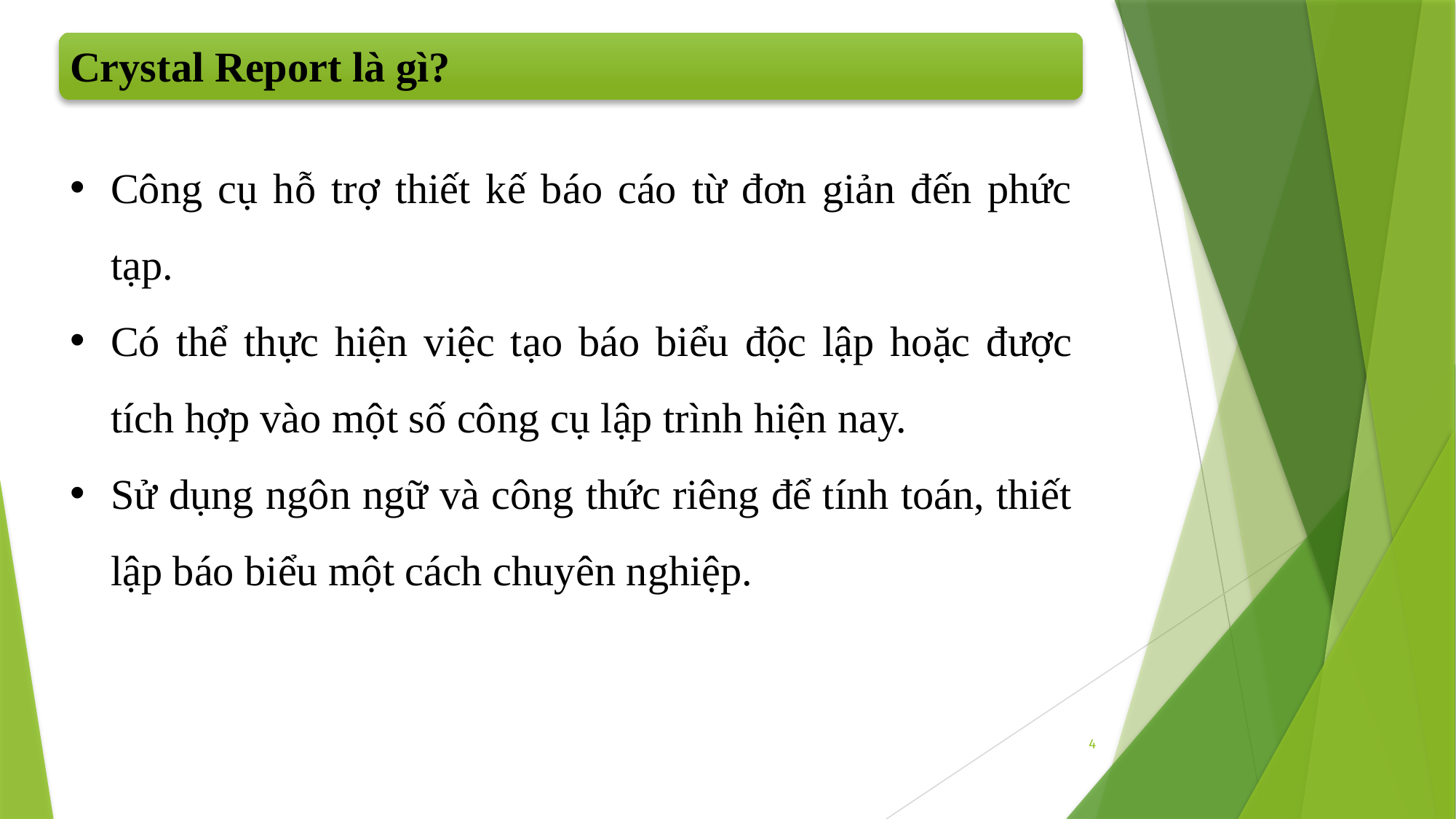

Crystal Report là gì?
Công cụ hỗ trợ thiết kế báo cáo từ đơn giản đến phức tạp.
Có thể thực hiện việc tạo báo biểu độc lập hoặc được tích hợp vào một số công cụ lập trình hiện nay.
Sử dụng ngôn ngữ và công thức riêng để tính toán, thiết lập báo biểu một cách chuyên nghiệp.
4